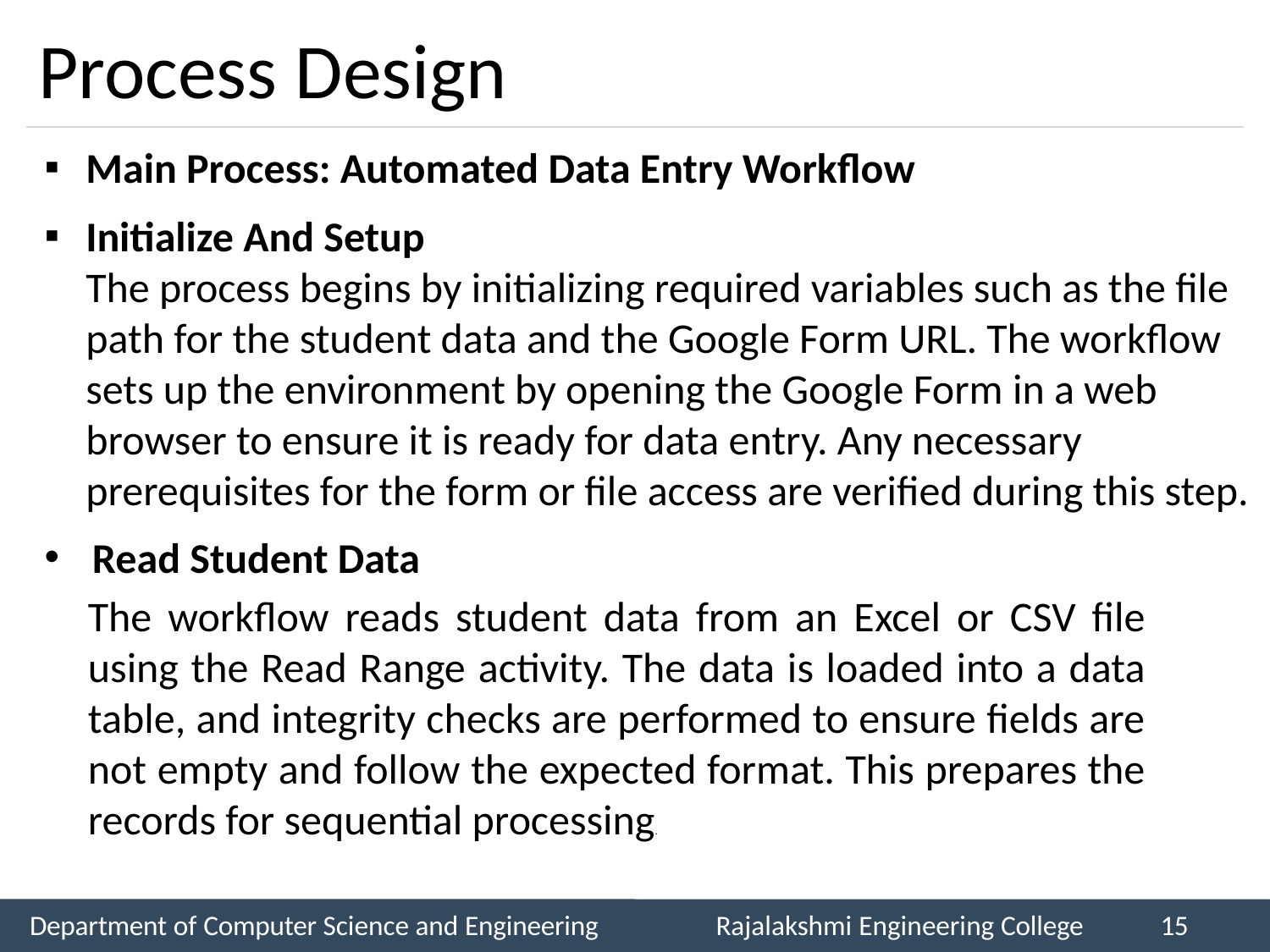

# Process Design
Main Process: Automated Data Entry Workflow
Initialize And Setup
The process begins by initializing required variables such as the file path for the student data and the Google Form URL. The workflow sets up the environment by opening the Google Form in a web browser to ensure it is ready for data entry. Any necessary prerequisites for the form or file access are verified during this step.
Read Student Data

The workflow reads student data from an Excel or CSV file using the Read Range activity. The data is loaded into a data table, and integrity checks are performed to ensure fields are not empty and follow the expected format. This prepares the records for sequential processing.
Department of Computer Science and Engineering
Rajalakshmi Engineering College
15